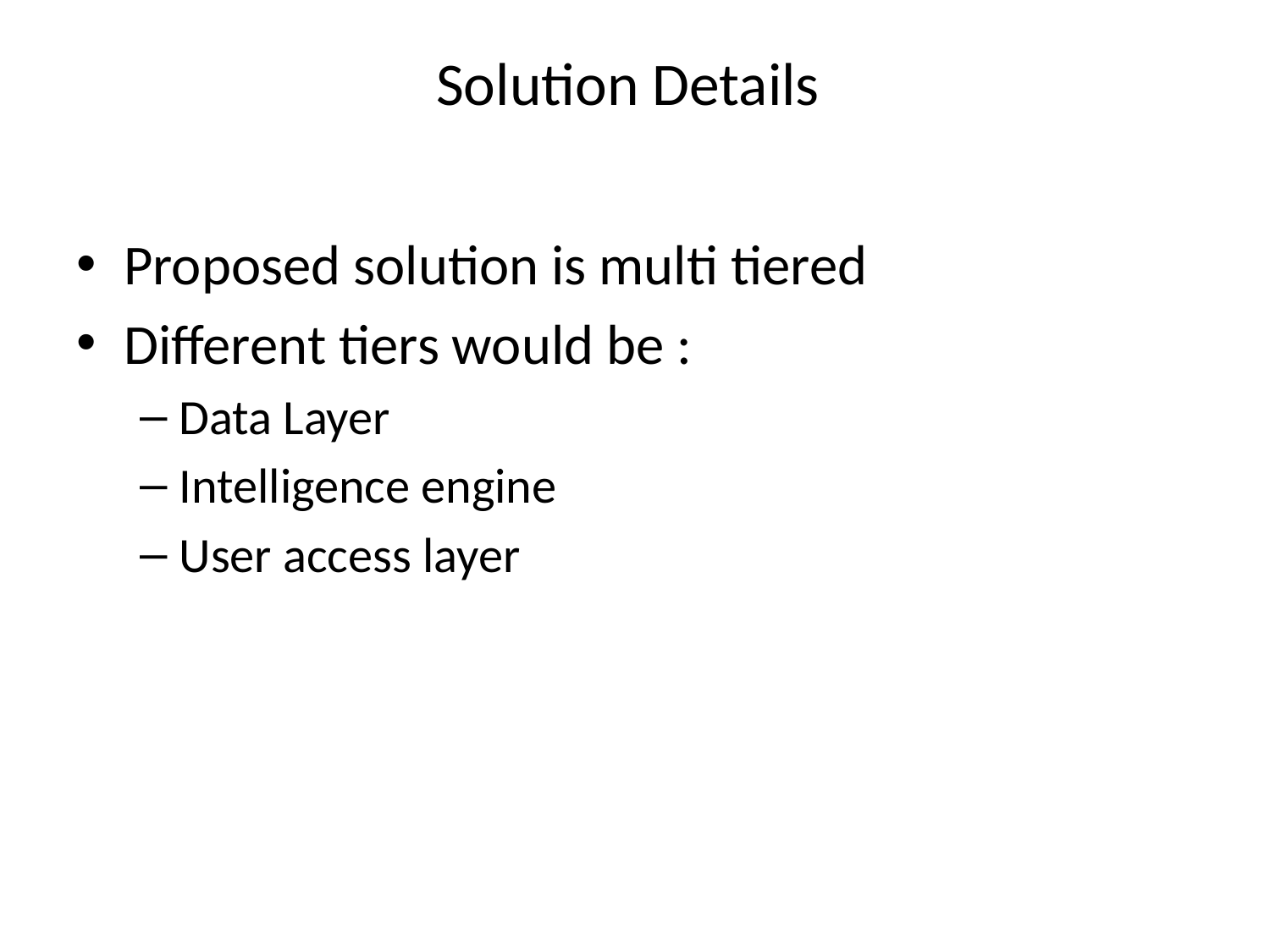

# Solution Details
Proposed solution is multi tiered
Different tiers would be :
Data Layer
Intelligence engine
User access layer